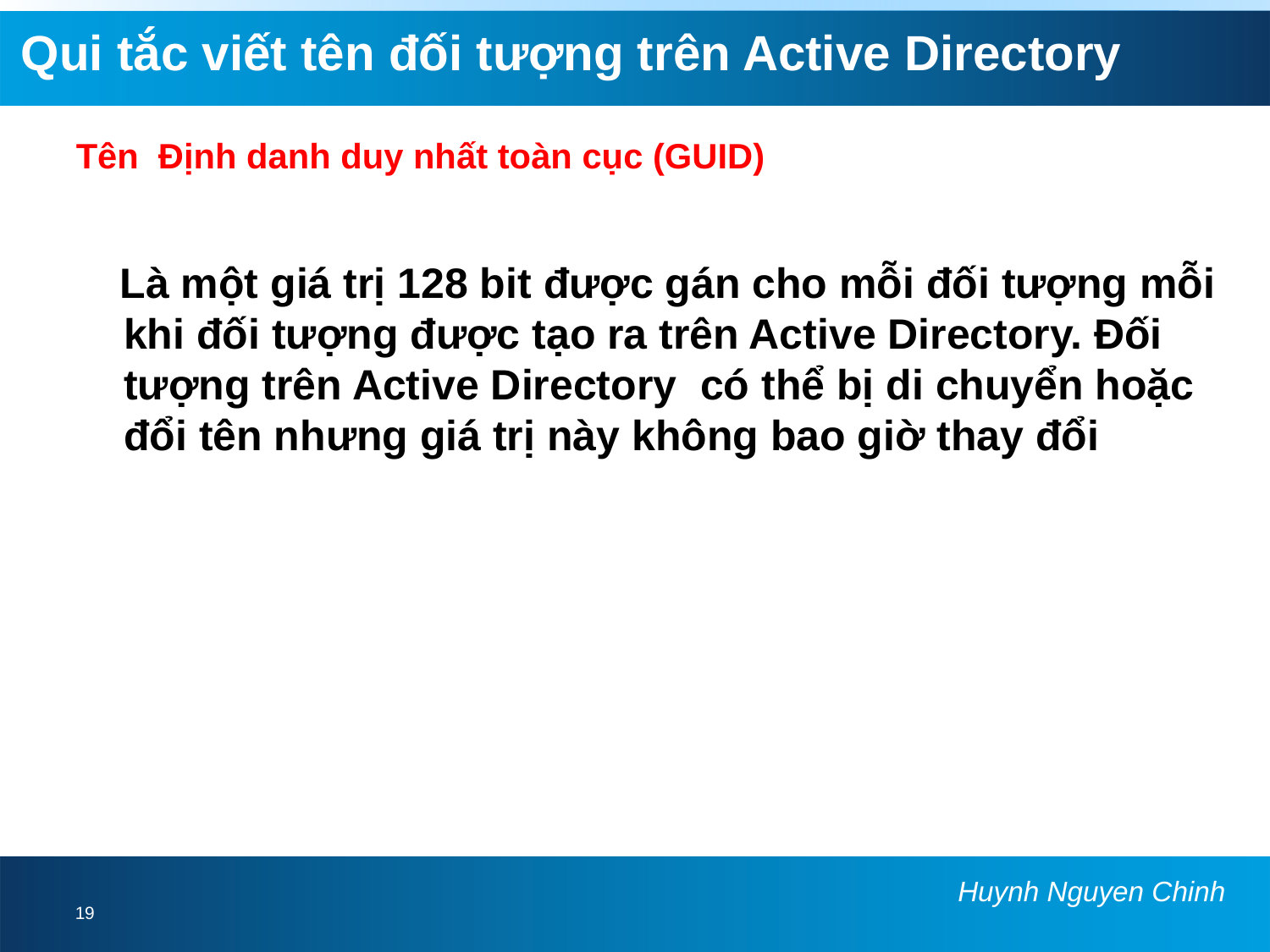

# Qui tắc viết tên đối tượng trên Active Directory
Tên  Định danh duy nhất toàn cục (GUID)

   Là một giá trị 128 bit được gán cho mỗi đối tượng mỗi khi đối tượng được tạo ra trên Active Directory. Đối tượng trên Active Directory  có thể bị di chuyển hoặc đổi tên nhưng giá trị này không bao giờ thay đổi